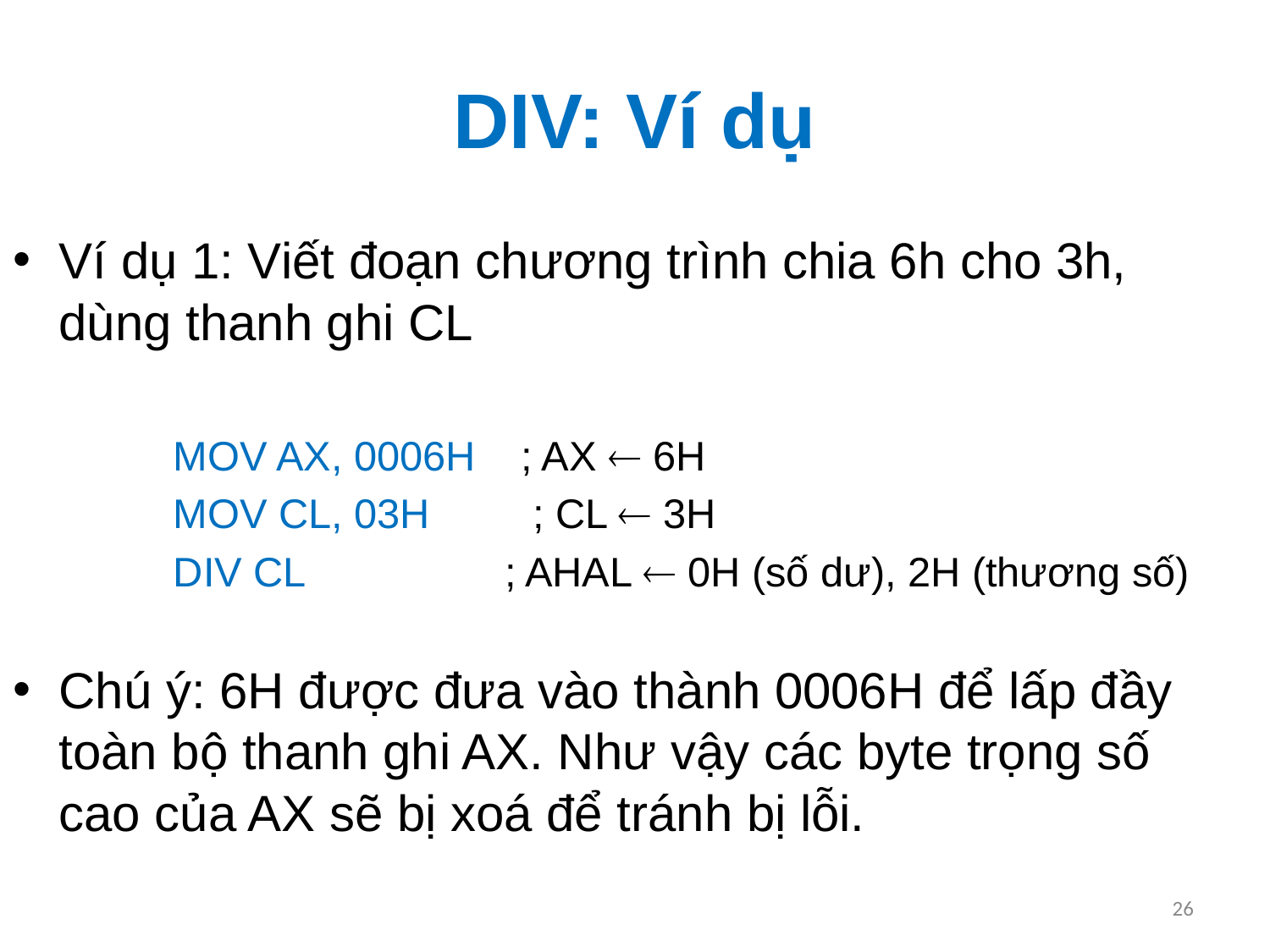

# DIV: Ví dụ
Ví dụ 1: Viết đoạn chương trình chia 6h cho 3h, dùng thanh ghi CL

    		MOV AX, 0006H    ; AX ← 6H
    		MOV CL, 03H         ; CL ← 3H
		DIV CL	         ; AHAL ← 0H (số dư), 2H (thương số)

Chú ý: 6H được đưa vào thành 0006H để lấp đầy toàn bộ thanh ghi AX. Như vậy các byte trọng số cao của AX sẽ bị xoá để tránh bị lỗi.
26